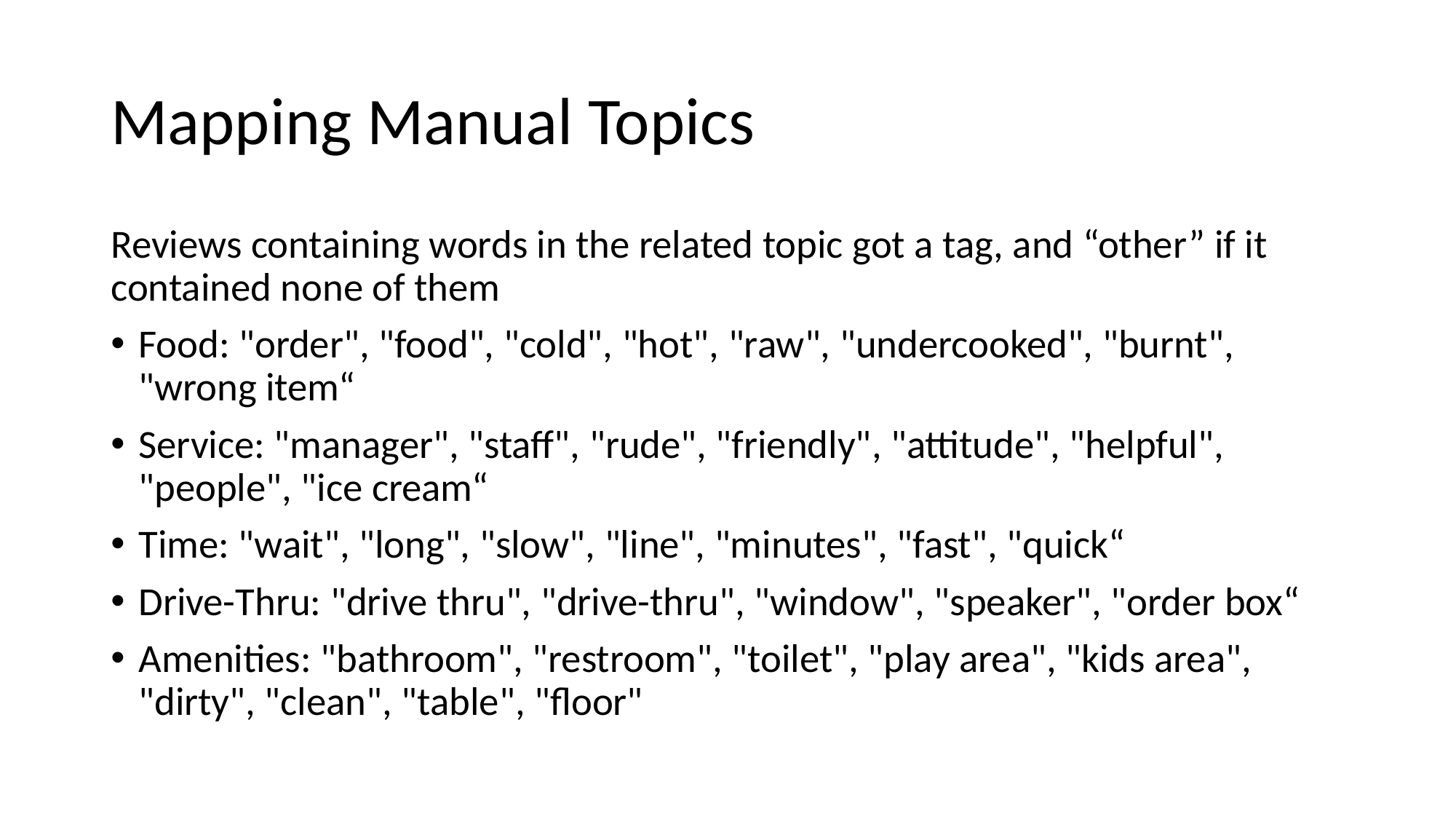

# Mapping Manual Topics
Reviews containing words in the related topic got a tag, and “other” if it contained none of them
Food: "order", "food", "cold", "hot", "raw", "undercooked", "burnt", "wrong item“
Service: "manager", "staff", "rude", "friendly", "attitude", "helpful", "people", "ice cream“
Time: "wait", "long", "slow", "line", "minutes", "fast", "quick“
Drive-Thru: "drive thru", "drive-thru", "window", "speaker", "order box“
Amenities: "bathroom", "restroom", "toilet", "play area", "kids area", "dirty", "clean", "table", "floor"